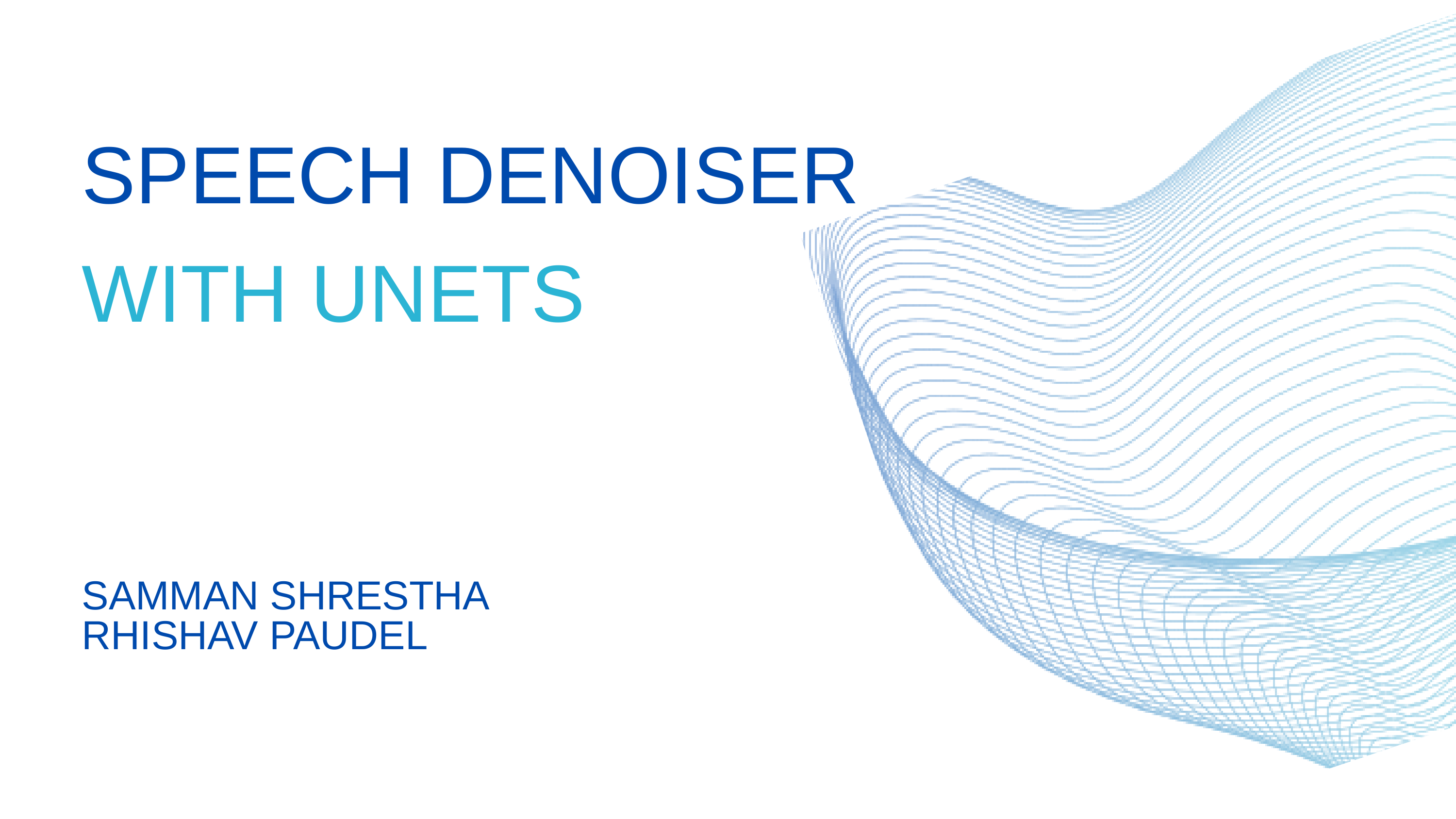

SPEECH DENOISER
WITH UNETS
SAMMAN SHRESTHA
RHISHAV PAUDEL